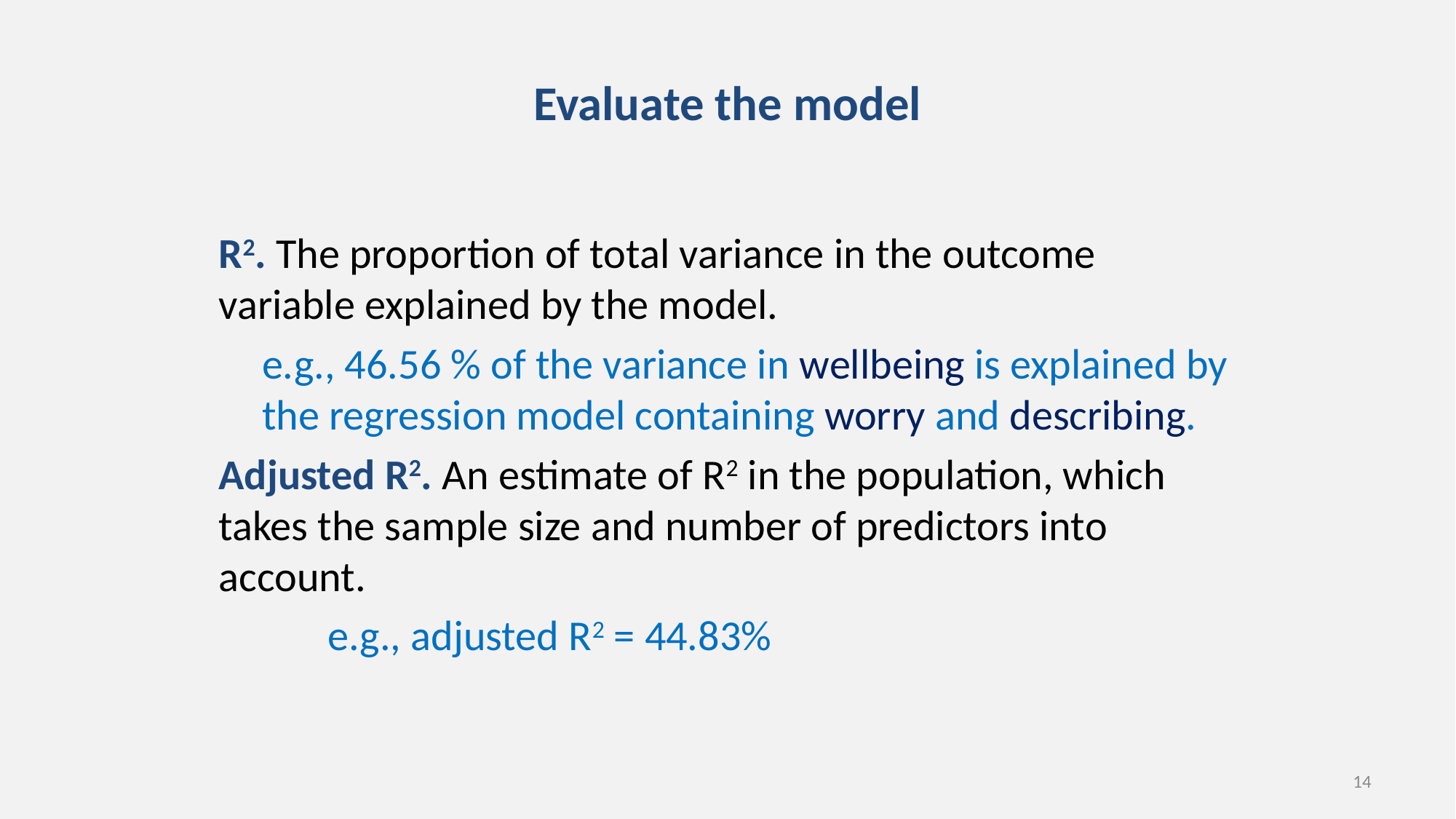

# Evaluate the model
R2. The proportion of total variance in the outcome variable explained by the model.
	e.g., 46.56 % of the variance in wellbeing is explained by the regression model containing worry and describing.
Adjusted R2. An estimate of R2 in the population, which takes the sample size and number of predictors into account.
	e.g., adjusted R2 = 44.83%
14